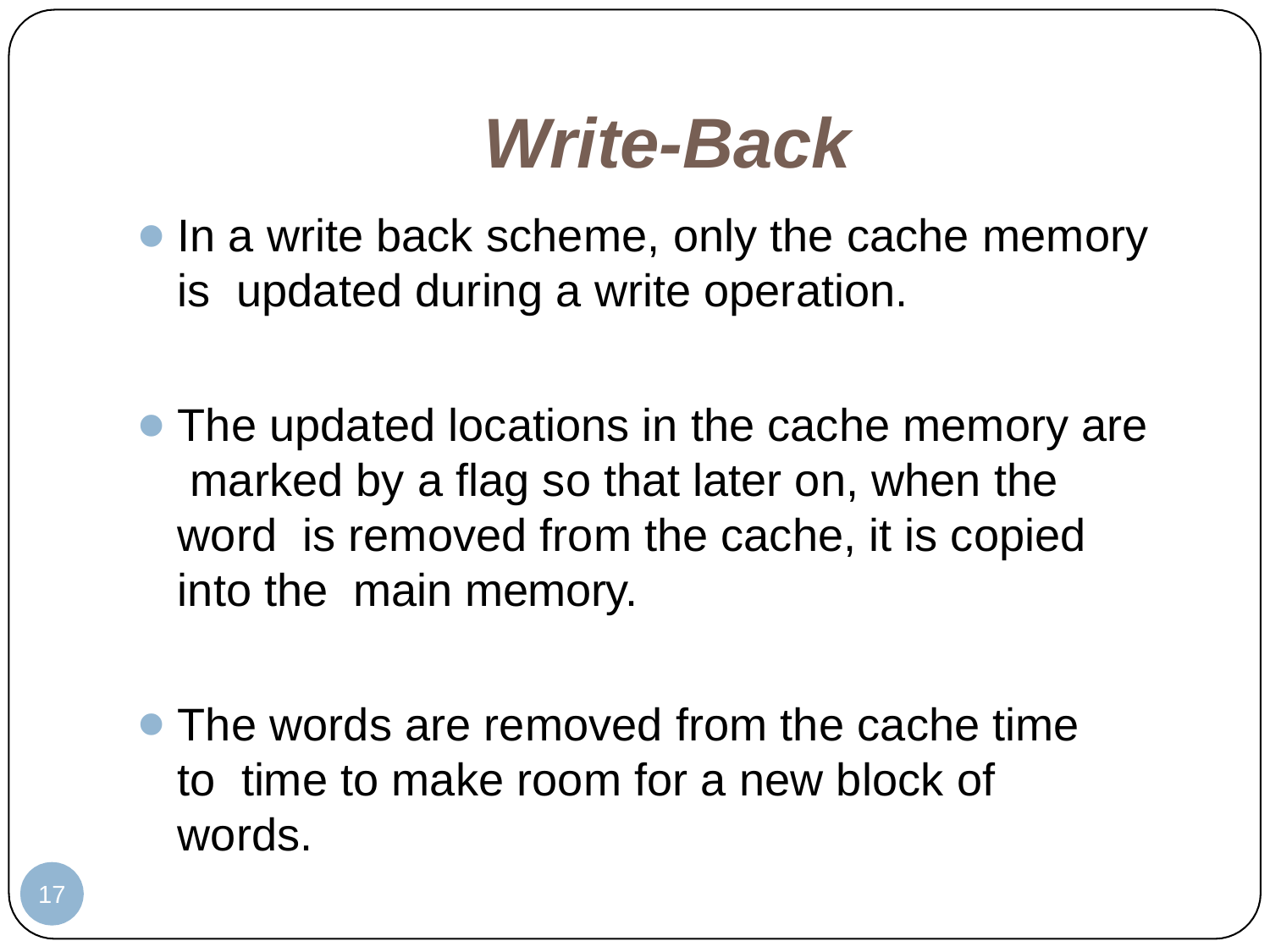

# Write-Back
In a write back scheme, only the cache memory is  updated during a write operation.

The updated locations in the cache memory are  marked by a flag so that later on, when the word  is removed from the cache, it is copied into the  main memory.

The words are removed from the cache time to  time to make room for a new block of words.

17